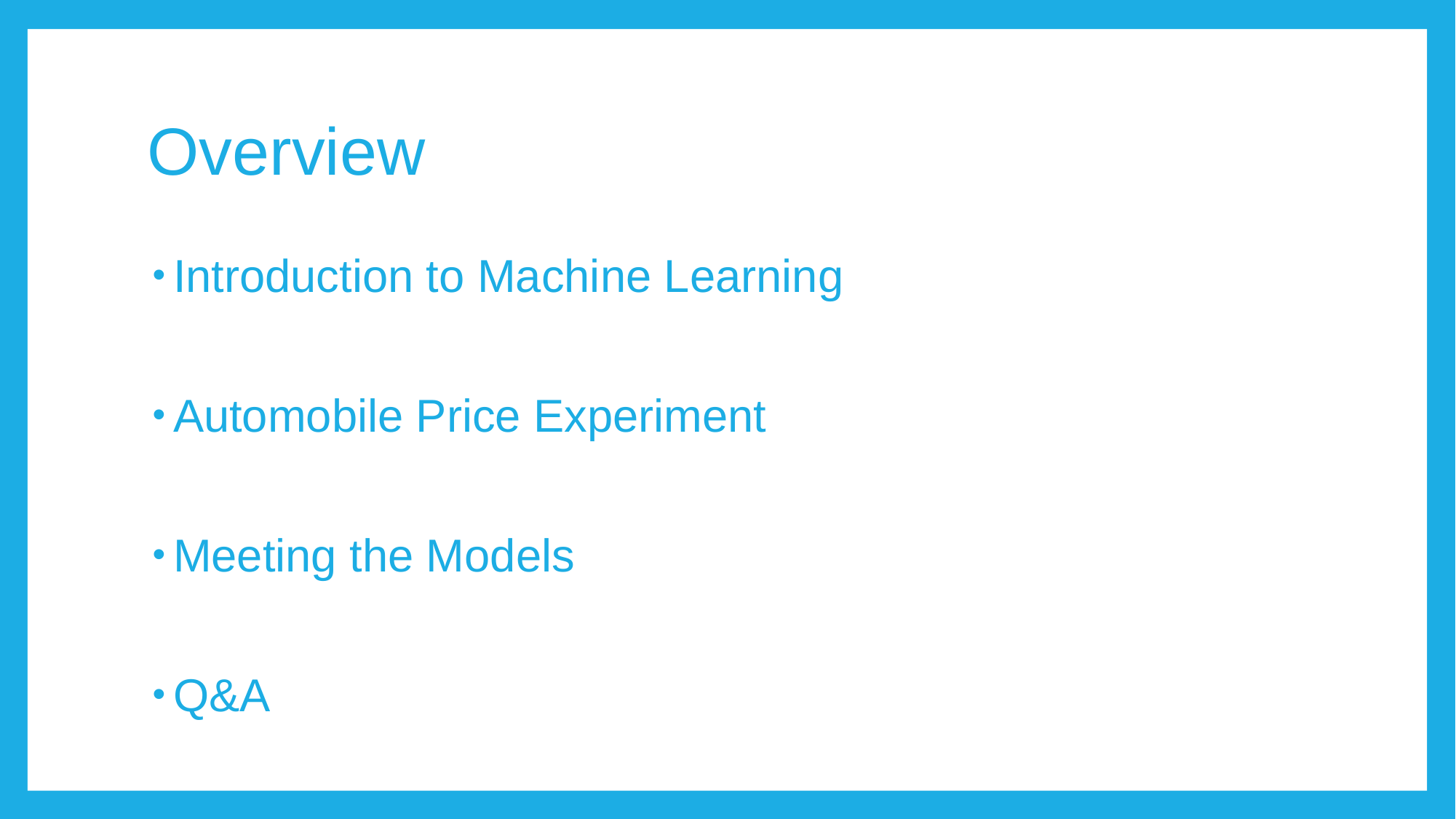

# Overview
Introduction to Machine Learning

Automobile Price Experiment

Meeting the Models

Q&A